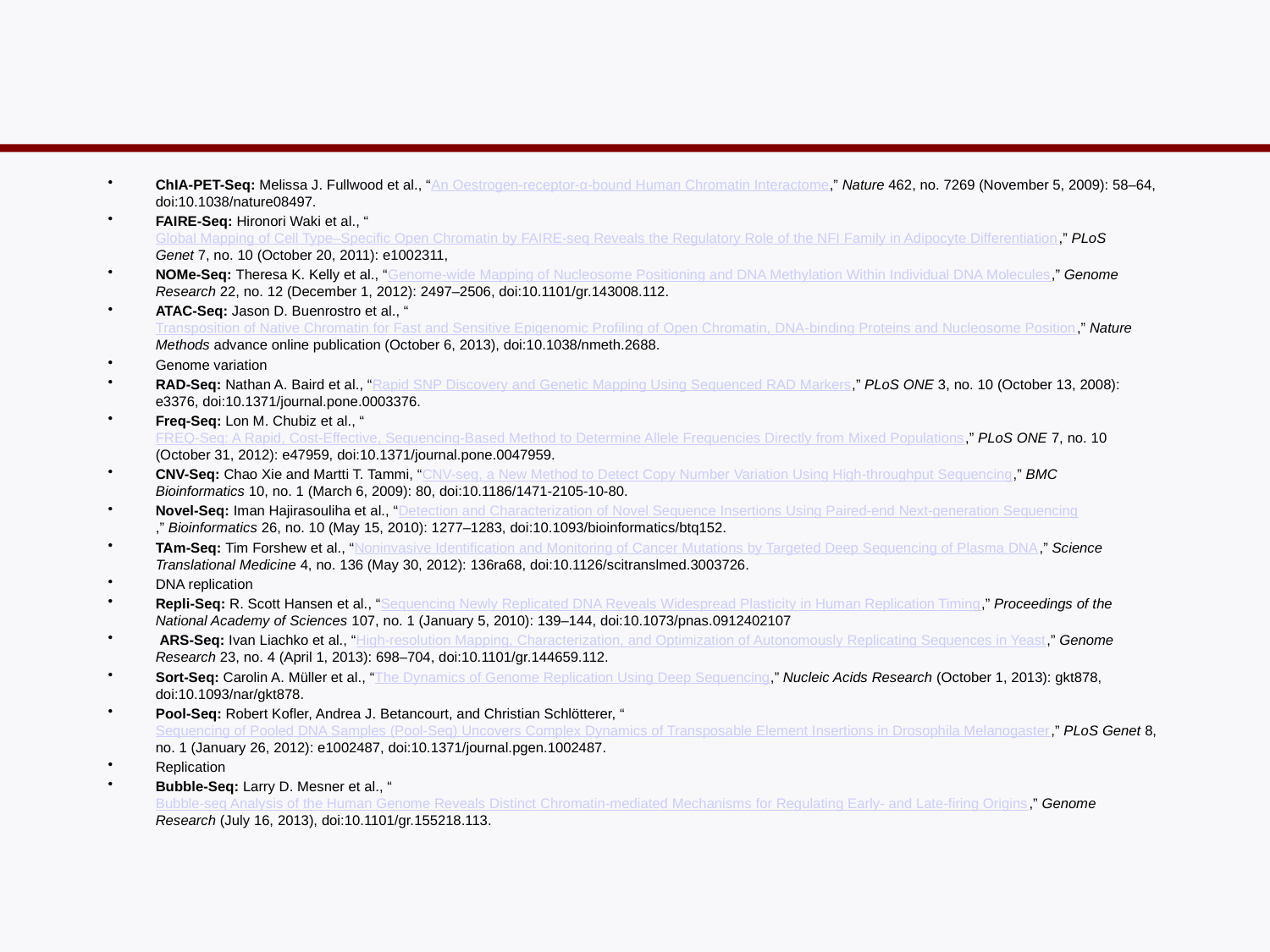

#
ChIA-PET-Seq: Melissa J. Fullwood et al., “An Oestrogen-receptor-α-bound Human Chromatin Interactome,” Nature 462, no. 7269 (November 5, 2009): 58–64, doi:10.1038/nature08497.
FAIRE-Seq: Hironori Waki et al., “Global Mapping of Cell Type–Specific Open Chromatin by FAIRE-seq Reveals the Regulatory Role of the NFI Family in Adipocyte Differentiation,” PLoS Genet 7, no. 10 (October 20, 2011): e1002311,
NOMe-Seq: Theresa K. Kelly et al., “Genome-wide Mapping of Nucleosome Positioning and DNA Methylation Within Individual DNA Molecules,” Genome Research 22, no. 12 (December 1, 2012): 2497–2506, doi:10.1101/gr.143008.112.
ATAC-Seq: Jason D. Buenrostro et al., “Transposition of Native Chromatin for Fast and Sensitive Epigenomic Profiling of Open Chromatin, DNA-binding Proteins and Nucleosome Position,” Nature Methods advance online publication (October 6, 2013), doi:10.1038/nmeth.2688.
Genome variation
RAD-Seq: Nathan A. Baird et al., “Rapid SNP Discovery and Genetic Mapping Using Sequenced RAD Markers,” PLoS ONE 3, no. 10 (October 13, 2008): e3376, doi:10.1371/journal.pone.0003376.
Freq-Seq: Lon M. Chubiz et al., “FREQ-Seq: A Rapid, Cost-Effective, Sequencing-Based Method to Determine Allele Frequencies Directly from Mixed Populations,” PLoS ONE 7, no. 10 (October 31, 2012): e47959, doi:10.1371/journal.pone.0047959.
CNV-Seq: Chao Xie and Martti T. Tammi, “CNV-seq, a New Method to Detect Copy Number Variation Using High-throughput Sequencing,” BMC Bioinformatics 10, no. 1 (March 6, 2009): 80, doi:10.1186/1471-2105-10-80.
Novel-Seq: Iman Hajirasouliha et al., “Detection and Characterization of Novel Sequence Insertions Using Paired-end Next-generation Sequencing,” Bioinformatics 26, no. 10 (May 15, 2010): 1277–1283, doi:10.1093/bioinformatics/btq152.
TAm-Seq: Tim Forshew et al., “Noninvasive Identification and Monitoring of Cancer Mutations by Targeted Deep Sequencing of Plasma DNA,” Science Translational Medicine 4, no. 136 (May 30, 2012): 136ra68, doi:10.1126/scitranslmed.3003726.
DNA replication
Repli-Seq: R. Scott Hansen et al., “Sequencing Newly Replicated DNA Reveals Widespread Plasticity in Human Replication Timing,” Proceedings of the National Academy of Sciences 107, no. 1 (January 5, 2010): 139–144, doi:10.1073/pnas.0912402107
 ARS-Seq: Ivan Liachko et al., “High-resolution Mapping, Characterization, and Optimization of Autonomously Replicating Sequences in Yeast,” Genome Research 23, no. 4 (April 1, 2013): 698–704, doi:10.1101/gr.144659.112.
Sort-Seq: Carolin A. Müller et al., “The Dynamics of Genome Replication Using Deep Sequencing,” Nucleic Acids Research (October 1, 2013): gkt878, doi:10.1093/nar/gkt878.
Pool-Seq: Robert Kofler, Andrea J. Betancourt, and Christian Schlötterer, “Sequencing of Pooled DNA Samples (Pool-Seq) Uncovers Complex Dynamics of Transposable Element Insertions in Drosophila Melanogaster,” PLoS Genet 8, no. 1 (January 26, 2012): e1002487, doi:10.1371/journal.pgen.1002487.
Replication
Bubble-Seq: Larry D. Mesner et al., “Bubble-seq Analysis of the Human Genome Reveals Distinct Chromatin-mediated Mechanisms for Regulating Early- and Late-firing Origins,” Genome Research (July 16, 2013), doi:10.1101/gr.155218.113.